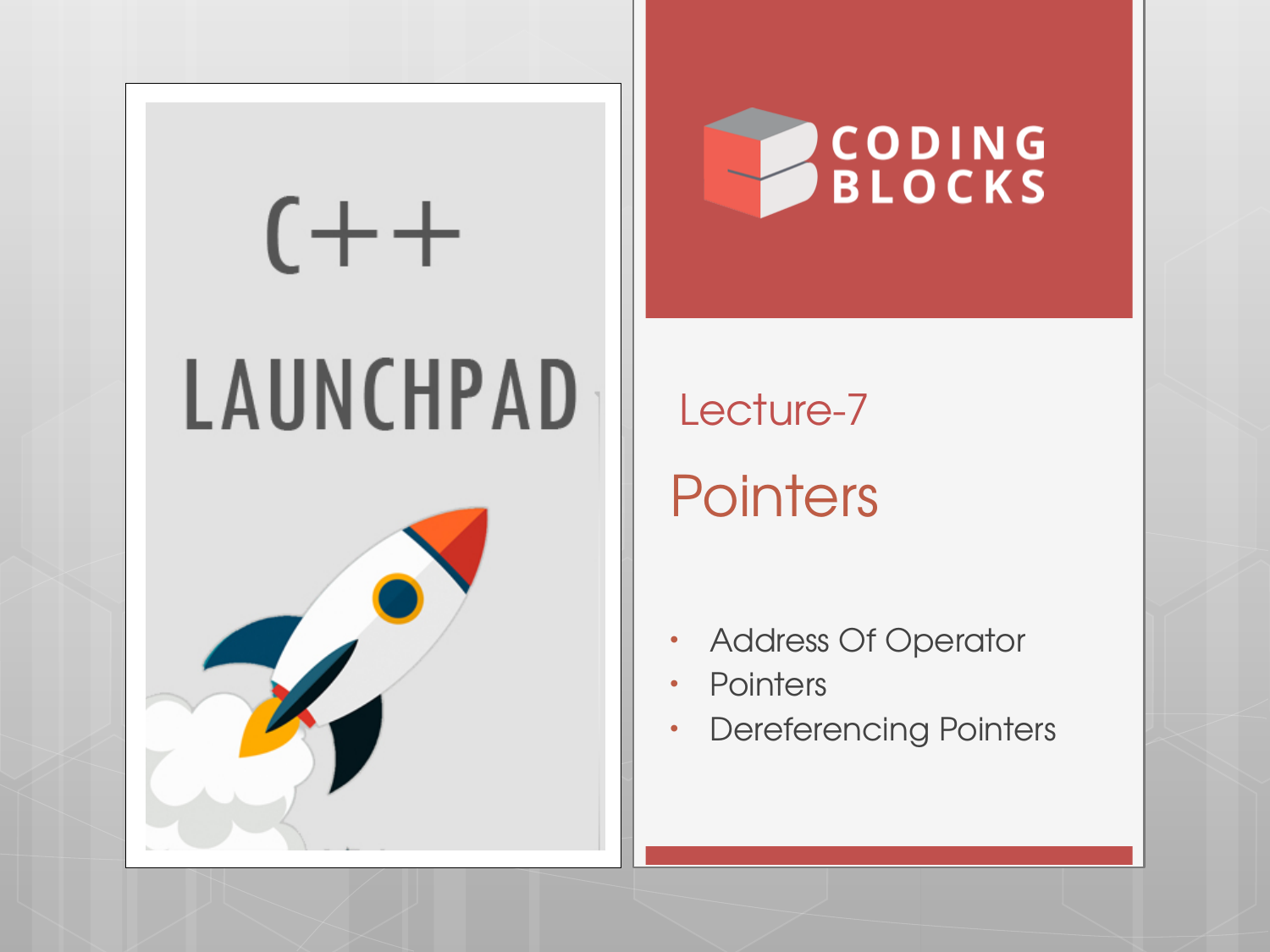

# Pointers
Lecture-7
Address Of Operator
Pointers
Dereferencing Pointers